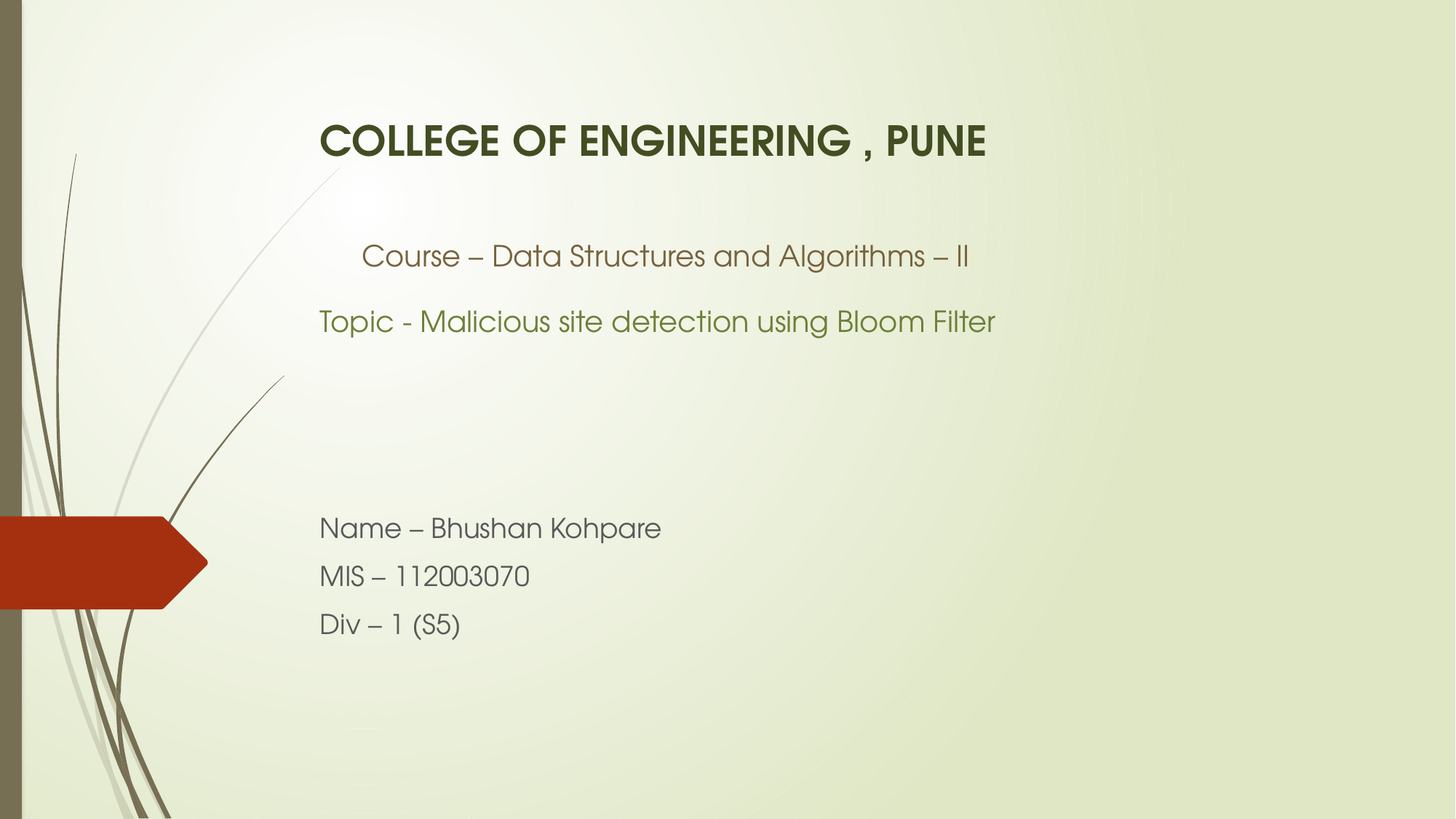

# COLLEGE OF ENGINEERING , PUNE Course – Data Structures and Algorithms – II Topic - Malicious site detection using Bloom Filter
Name – Bhushan Kohpare
MIS – 112003070
Div – 1 (S5)